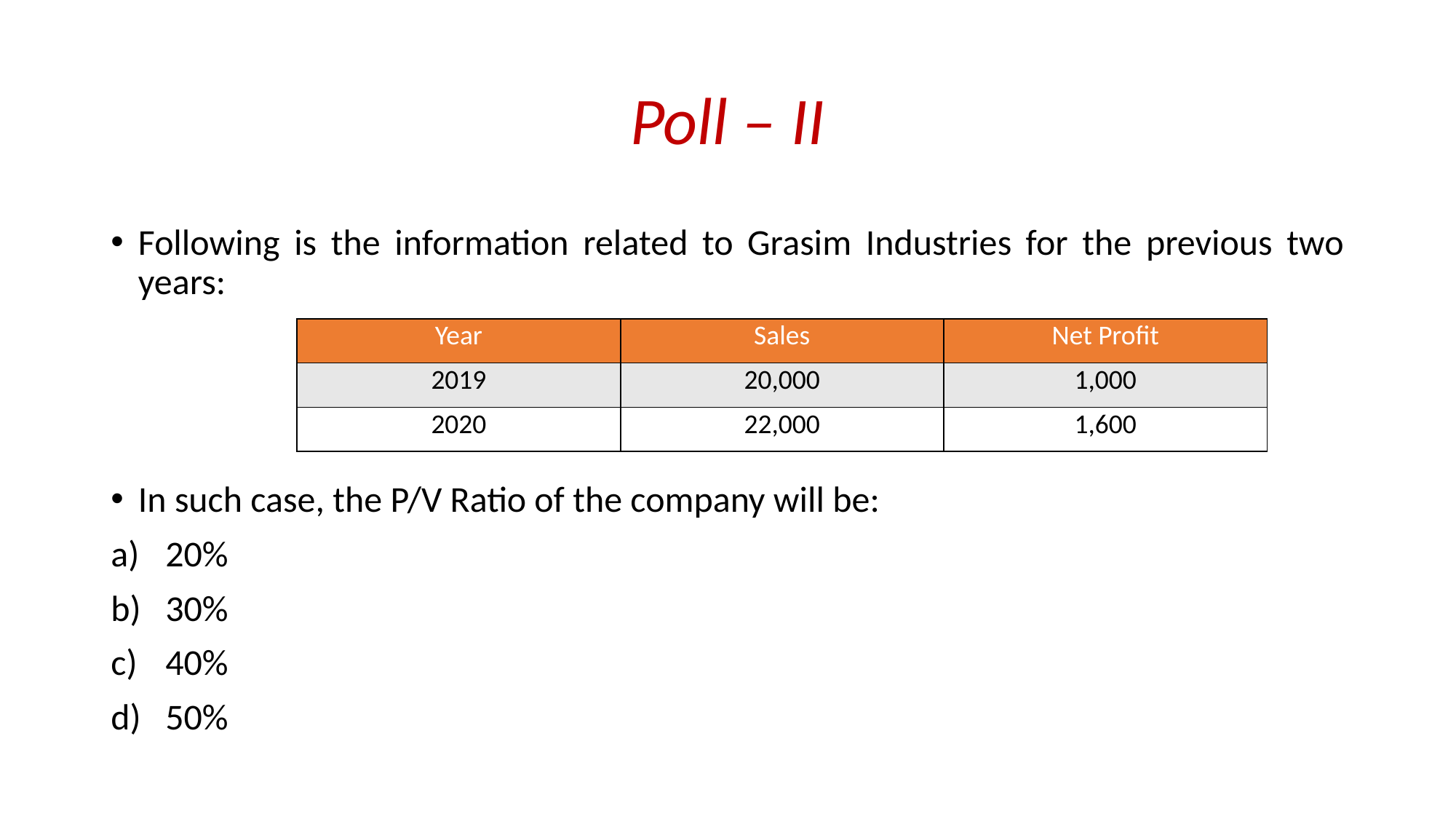

# Poll – II
Following is the information related to Grasim Industries for the previous two years:

In such case, the P/V Ratio of the company will be:
20%
30%
40%
50%

| Year | Sales | Net Profit |
| --- | --- | --- |
| 2019 | 20,000 | 1,000 |
| 2020 | 22,000 | 1,600 |